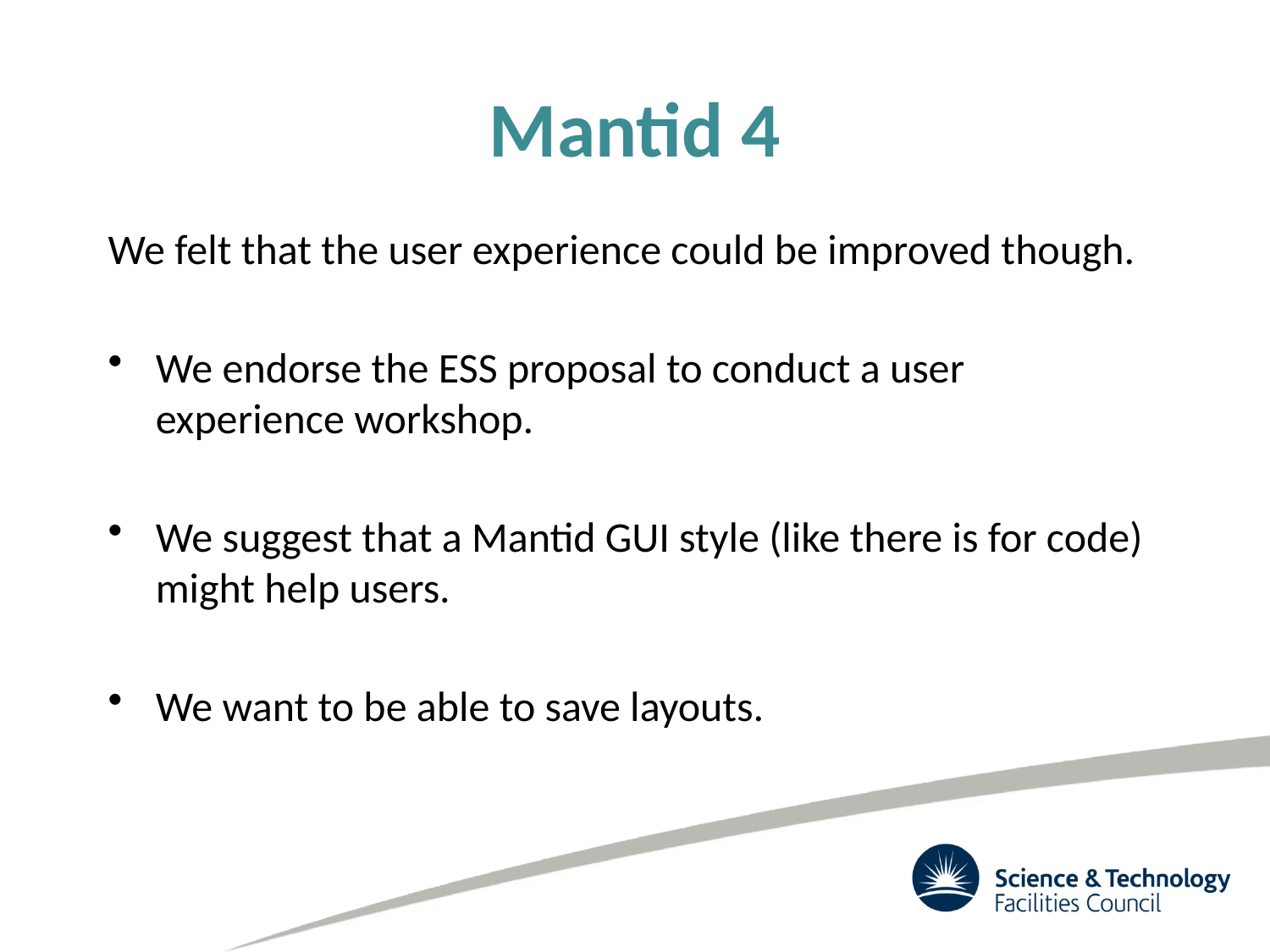

# Mantid 4
We felt that the user experience could be improved though.

We endorse the ESS proposal to conduct a user experience workshop.

We suggest that a Mantid GUI style (like there is for code) might help users.

We want to be able to save layouts.